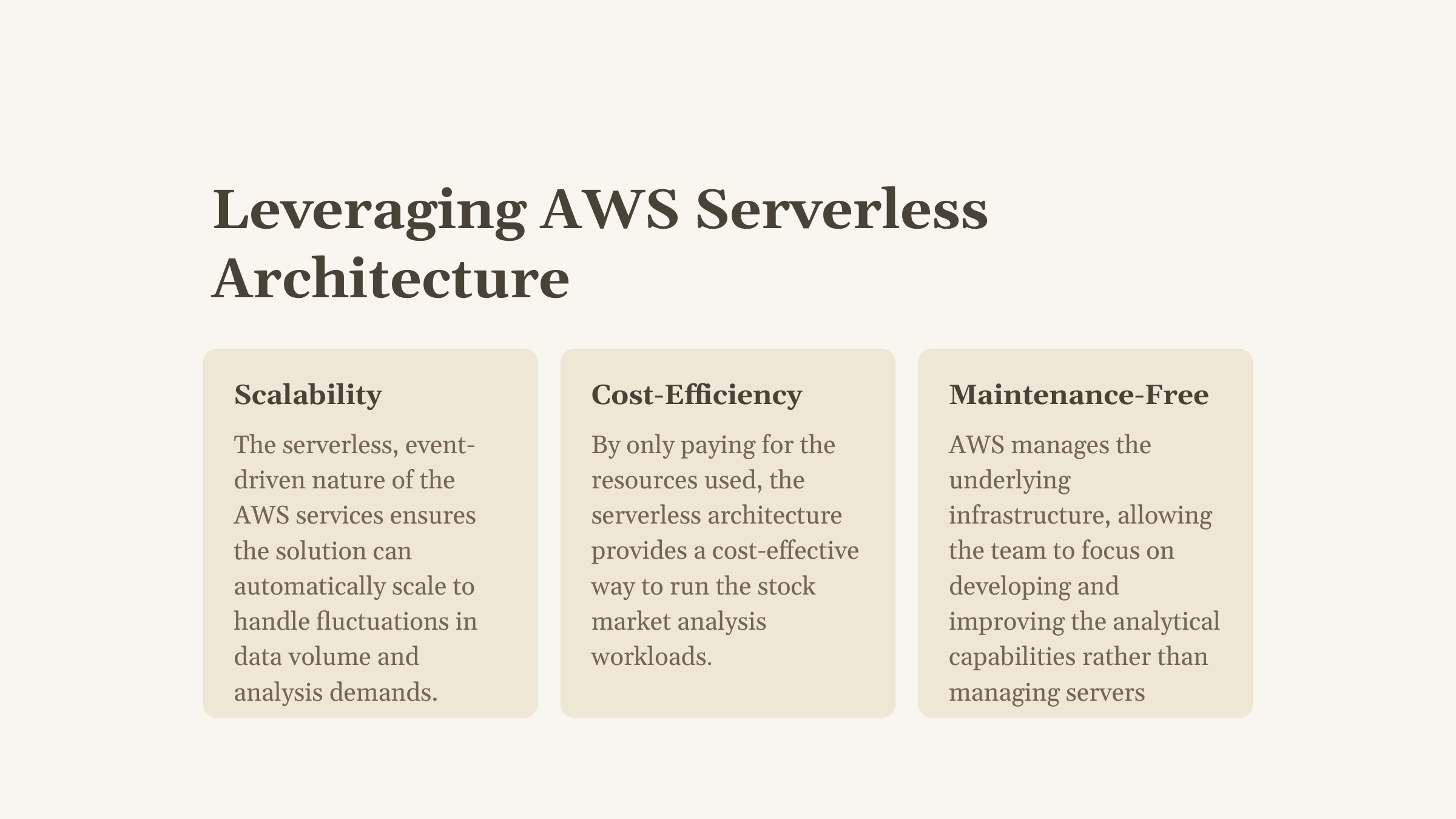

Leveraging AWS Serverless Architecture

Scalability
Cost-Efficiency
Maintenance-Free
AWS manages the underlying infrastructure, allowing the team to focus on developing and improving the analytical capabilities rather than managing servers

The serverless, event-driven nature of the AWS services ensures the solution can automatically scale to handle fluctuations in data volume and analysis demands.
By only paying for the resources used, the serverless architecture provides a cost-effective way to run the stock market analysis workloads.